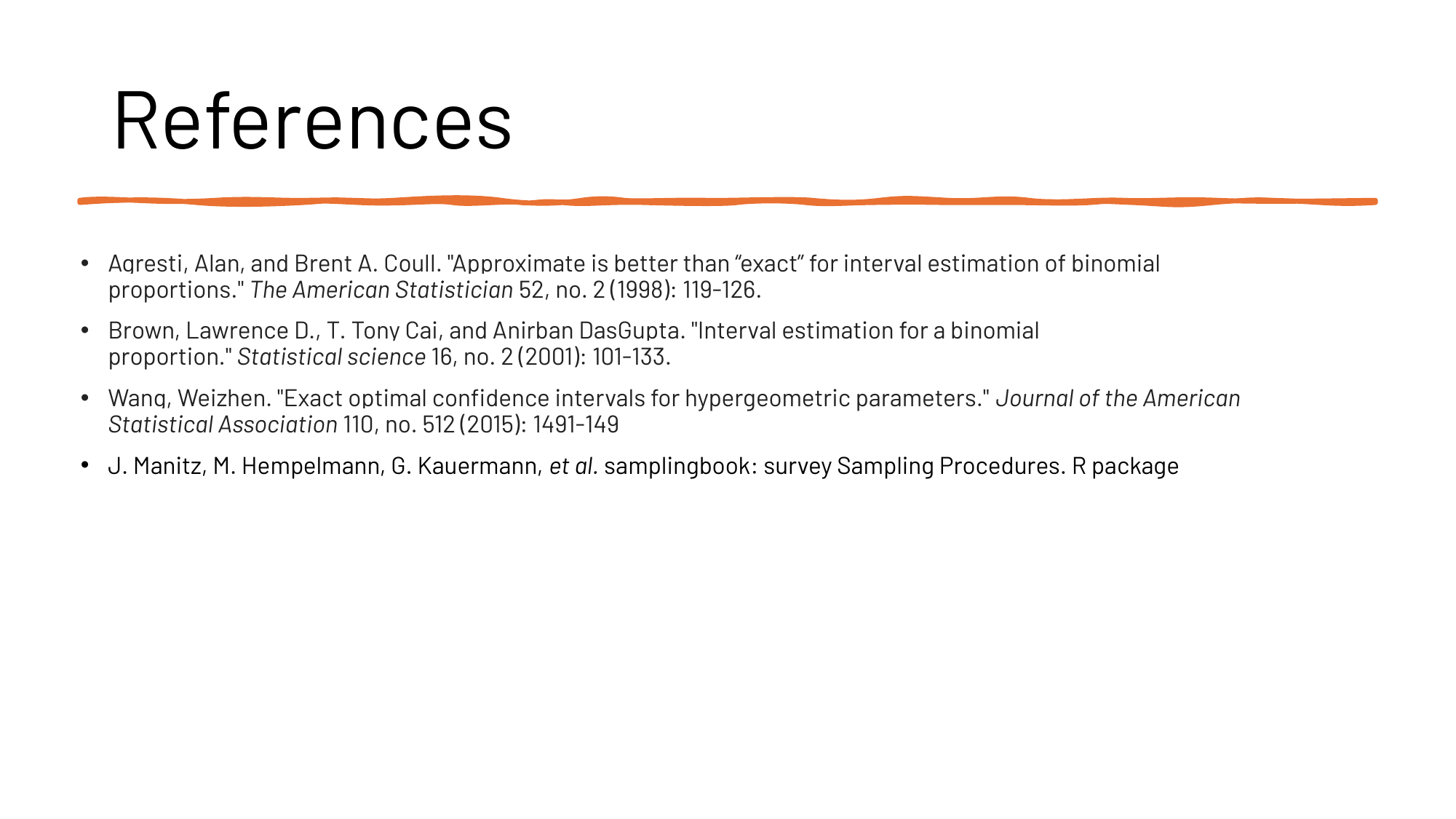

# References

Agresti, Alan, and Brent A. Coull. "Approximate is better than “exact” for interval estimation of binomial proportions." The American Statistician 52, no. 2 (1998): 119-126.
Brown, Lawrence D., T. Tony Cai, and Anirban DasGupta. "Interval estimation for a binomial proportion." Statistical science 16, no. 2 (2001): 101-133.
Wang, Weizhen. "Exact optimal confidence intervals for hypergeometric parameters." Journal of the American Statistical Association 110, no. 512 (2015): 1491-149
J. Manitz, M. Hempelmann, G. Kauermann, et al. samplingbook: survey Sampling Procedures. R package